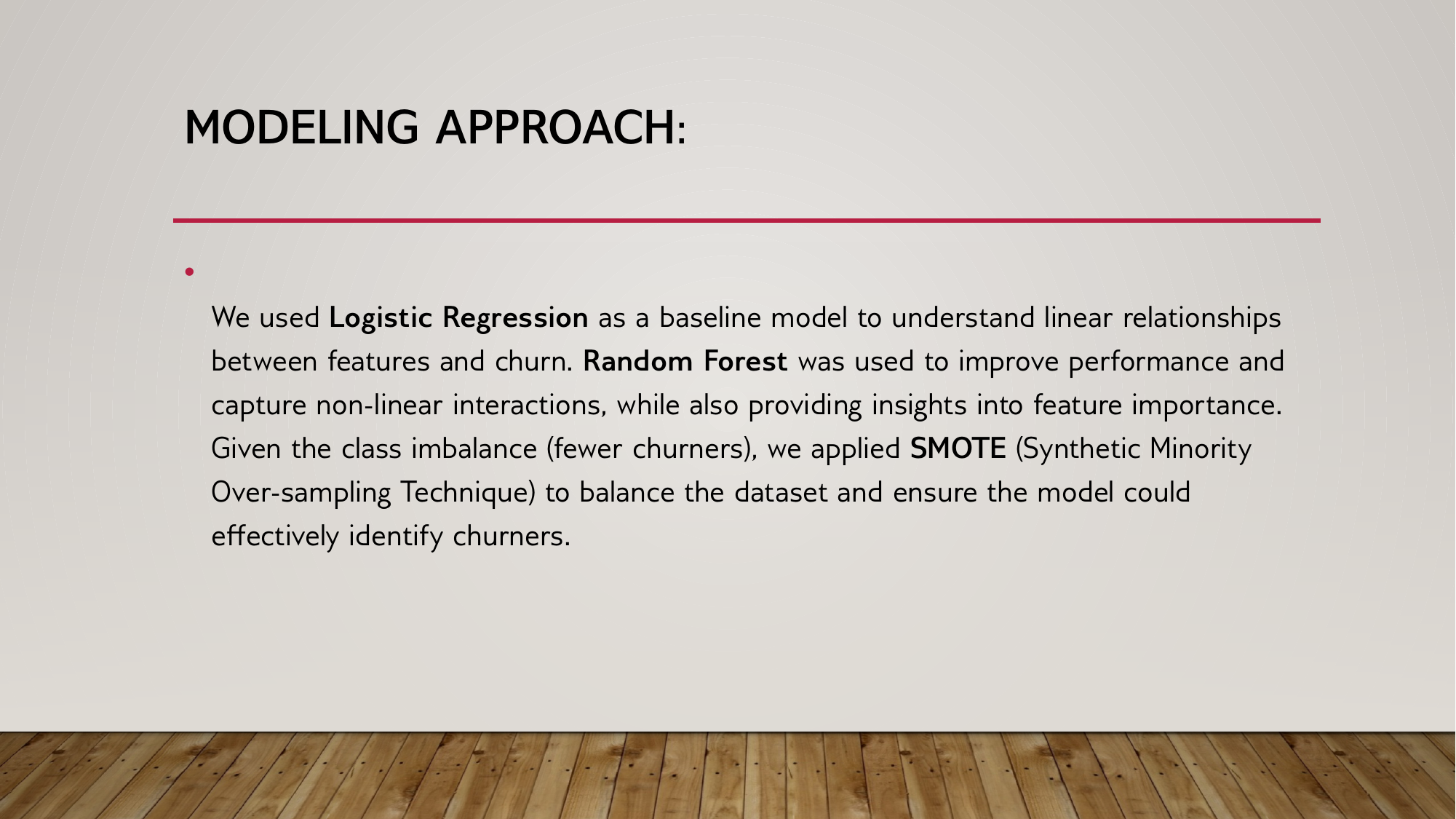

# Modeling Approach:
We used Logistic Regression as a baseline model to understand linear relationships between features and churn. Random Forest was used to improve performance and capture non-linear interactions, while also providing insights into feature importance. Given the class imbalance (fewer churners), we applied SMOTE (Synthetic Minority Over-sampling Technique) to balance the dataset and ensure the model could effectively identify churners.